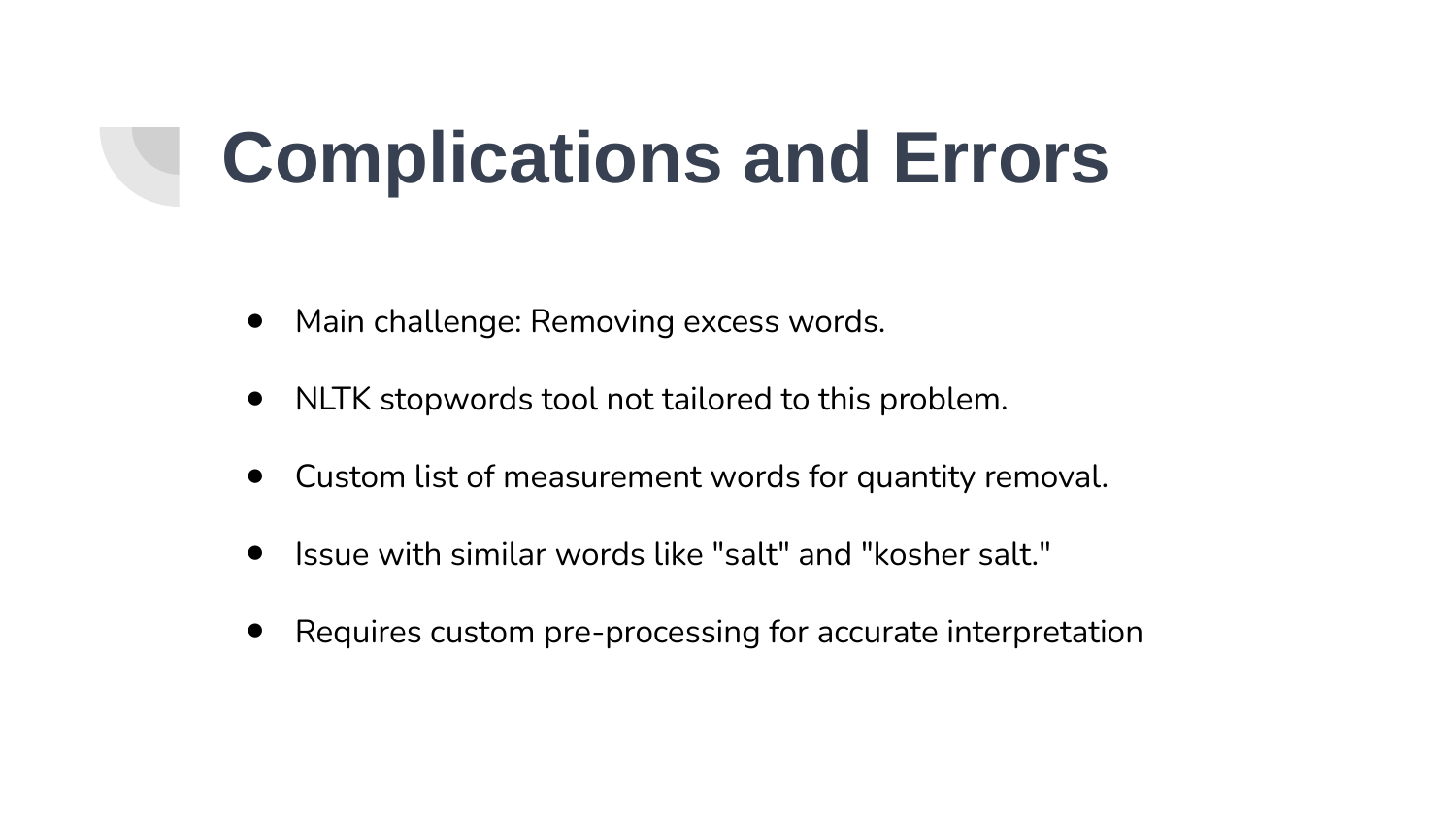

# Complications and Errors
Main challenge: Removing excess words.
NLTK stopwords tool not tailored to this problem.
Custom list of measurement words for quantity removal.
Issue with similar words like "salt" and "kosher salt."
Requires custom pre-processing for accurate interpretation